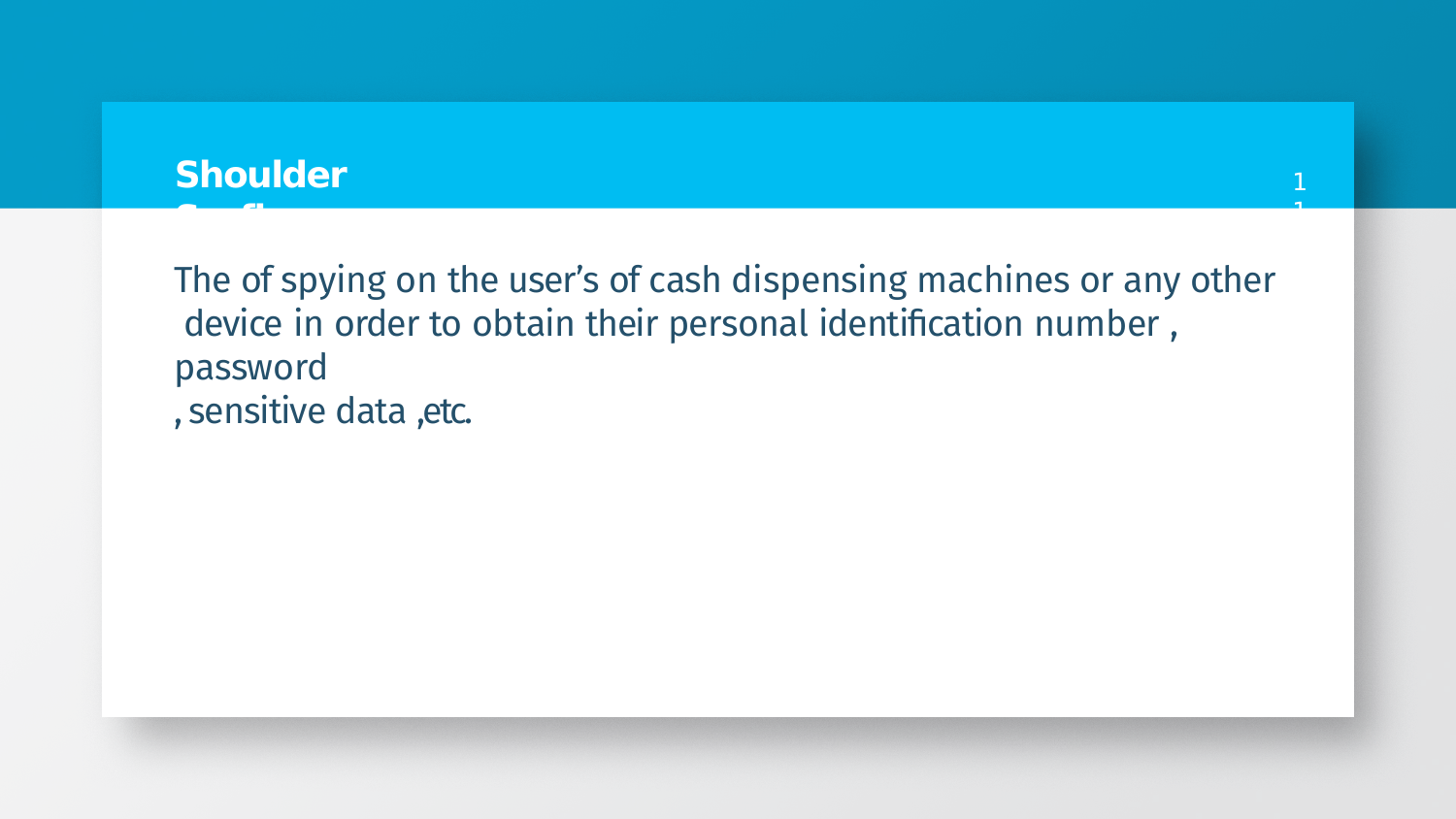

# Shoulder Surfing
11
The of spying on the user’s of cash dispensing machines or any other  device in order to obtain their personal identification number , password
, sensitive data ,etc.